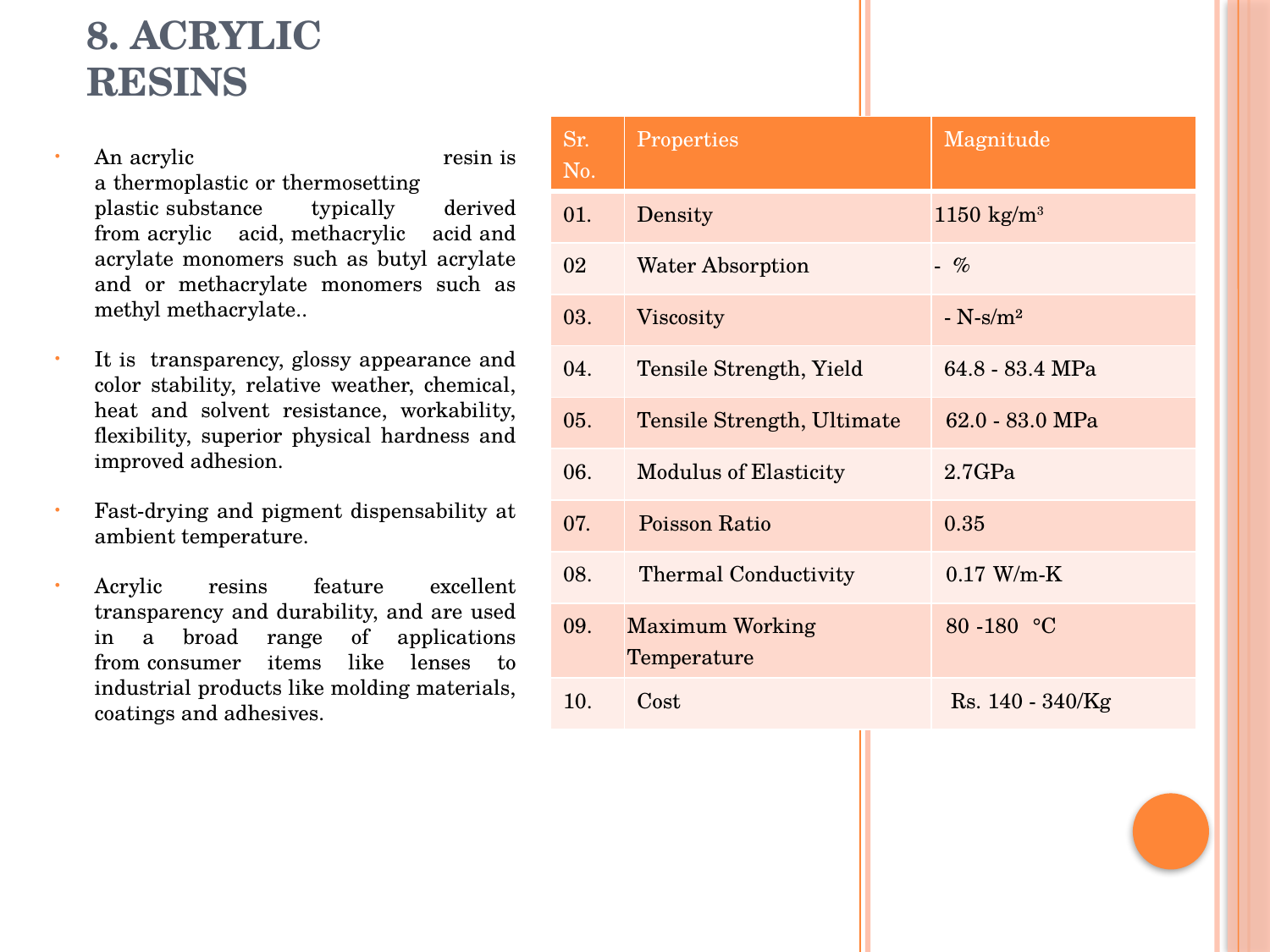

# 8. Acrylic Resins
| Sr. No. | Properties | Magnitude |
| --- | --- | --- |
| 01. | Density | 1150 kg/m3 |
| 02 | Water Absorption | - % |
| 03. | Viscosity | - N-s/m² |
| 04. | Tensile Strength, Yield | 64.8 - 83.4 MPa |
| 05. | Tensile Strength, Ultimate | 62.0 - 83.0 MPa |
| 06. | Modulus of Elasticity | 2.7GPa |
| 07. | Poisson Ratio | 0.35 |
| 08. | Thermal Conductivity | 0.17 W/m-K |
| 09. | Maximum Working Temperature | 80 -180  °C |
| 10. | Cost | Rs. 140 - 340/Kg |
An acrylic resin is a thermoplastic or thermosetting plastic substance typically derived from acrylic acid, methacrylic acid and acrylate monomers such as butyl acrylate and or methacrylate monomers such as methyl methacrylate..
It is  transparency, glossy appearance and color stability, relative weather, chemical, heat and solvent resistance, workability, flexibility, superior physical hardness and improved adhesion.
Fast-drying and pigment dispensability at ambient temperature.
Acrylic resins feature excellent transparency and durability, and are used in a broad range of applications from consumer items like lenses to industrial products like molding materials, coatings and adhesives.